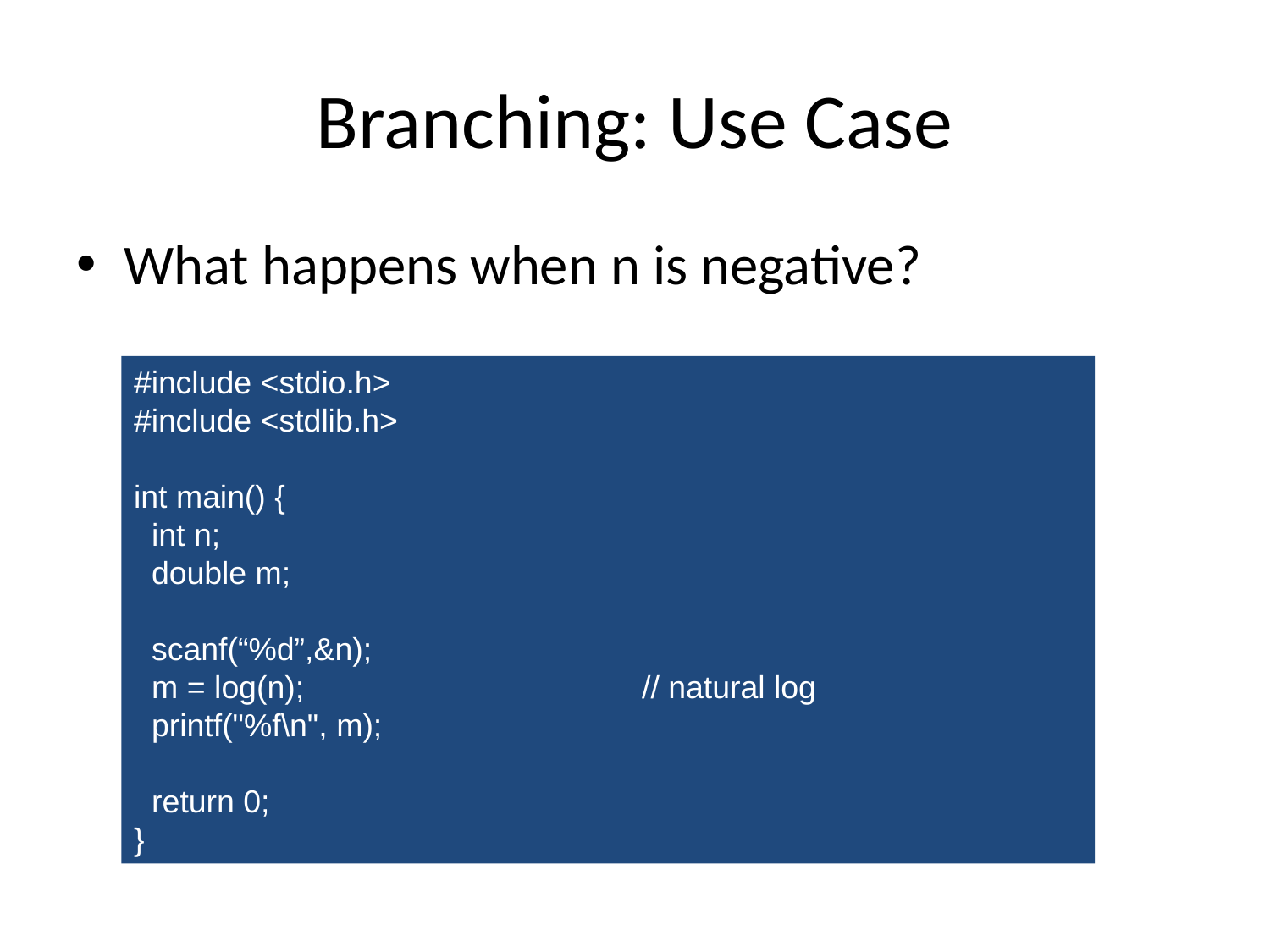

Branching: Use Case
What happens when n is negative?
#include <stdio.h>
#include <stdlib.h>

int main() {
  int n;
  double m;

  scanf(“%d”,&n);
  m = log(n);			// natural log
  printf("%f\n", m);

  return 0;
}